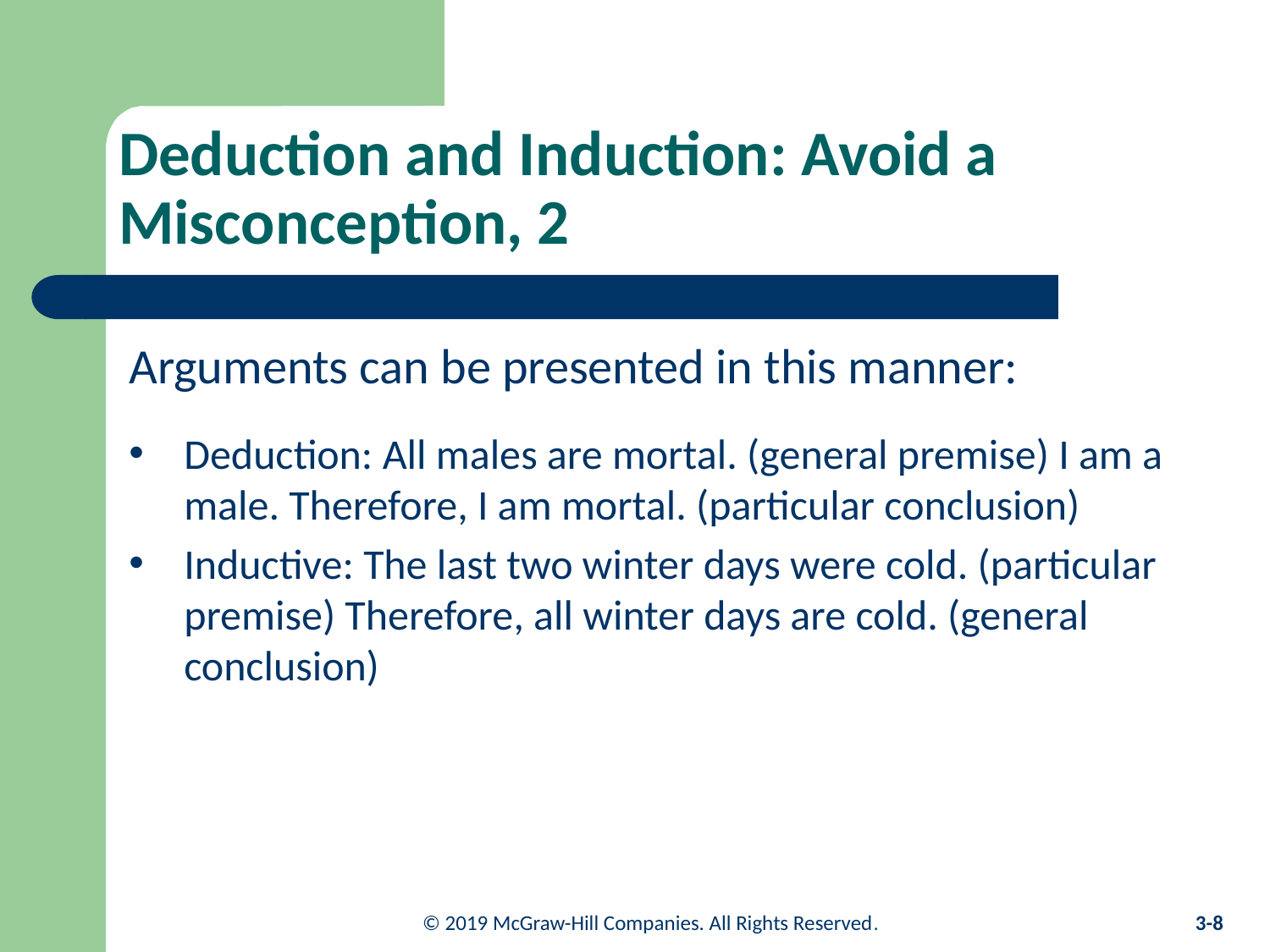

# Deduction and Induction: Avoid a Misconception, 2
Arguments can be presented in this manner:

Deduction: All males are mortal. (general premise) I am a male. Therefore, I am mortal. (particular conclusion)
Inductive: The last two winter days were cold. (particular premise) Therefore, all winter days are cold. (general conclusion)